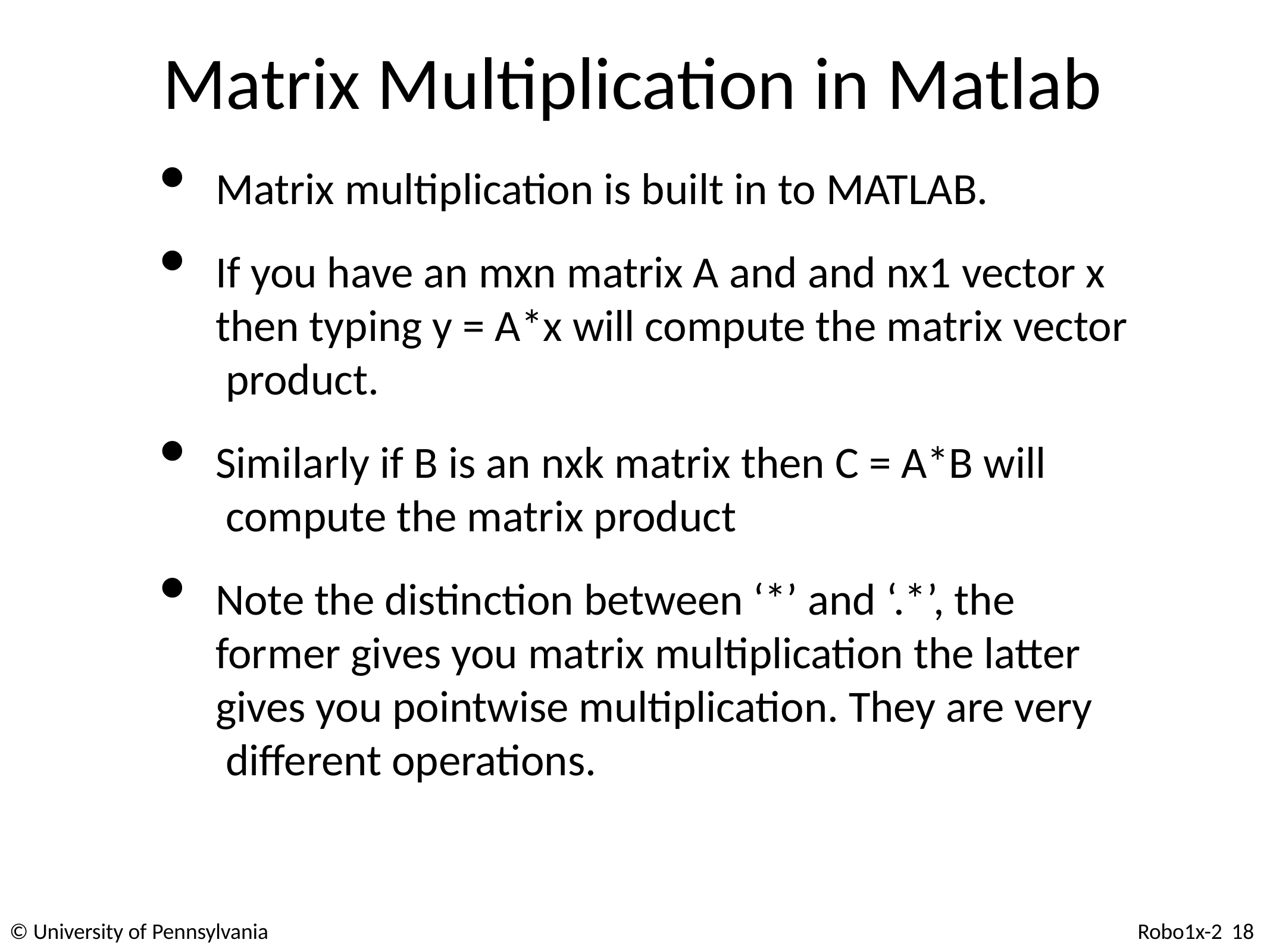

# Matrix Multiplication in Matlab
Matrix multiplication is built in to MATLAB.
If you have an mxn matrix A and and nx1 vector x  then typing y = A*x will compute the matrix vector  product.
Similarly if B is an nxk matrix then C = A*B will  compute the matrix product
Note the distinction between ‘*’ and ‘.*’, the  former gives you matrix multiplication the latter  gives you pointwise multiplication. They are very  different operations.
© University of Pennsylvania
Robo1x-2 18